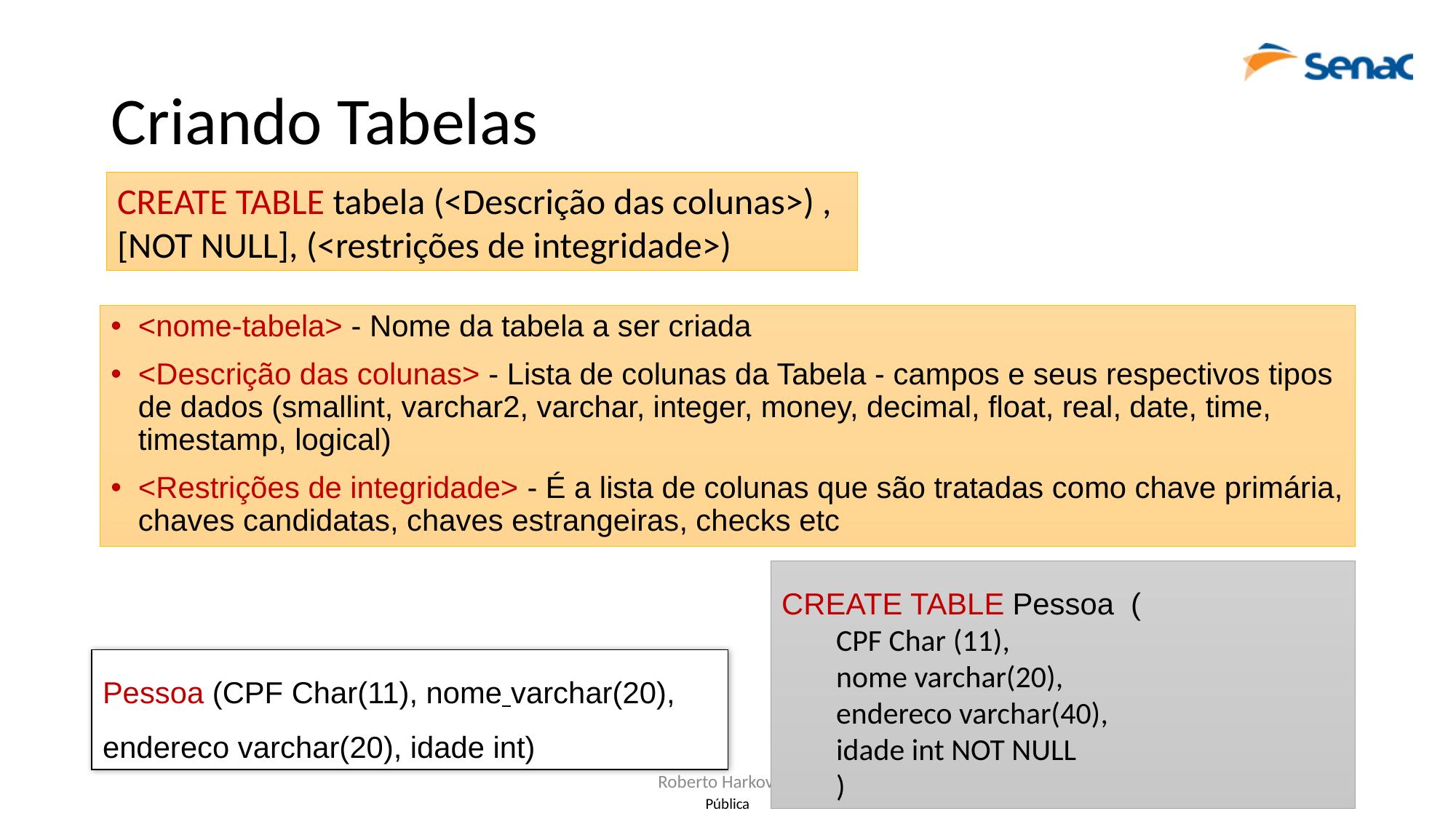

# Criando Tabelas
CREATE TABLE tabela (<Descrição das colunas>) , [NOT NULL], (<restrições de integridade>)
<nome-tabela> - Nome da tabela a ser criada
<Descrição das colunas> - Lista de colunas da Tabela - campos e seus respectivos tipos de dados (smallint, varchar2, varchar, integer, money, decimal, float, real, date, time, timestamp, logical)
<Restrições de integridade> - É a lista de colunas que são tratadas como chave primária, chaves candidatas, chaves estrangeiras, checks etc
CREATE TABLE Pessoa  (
CPF Char (11),
nome varchar(20),
endereco varchar(40),
idade int NOT NULL
)
Pessoa (CPF Char(11), nome varchar(20), endereco varchar(20), idade int)
Roberto Harkovsky
8